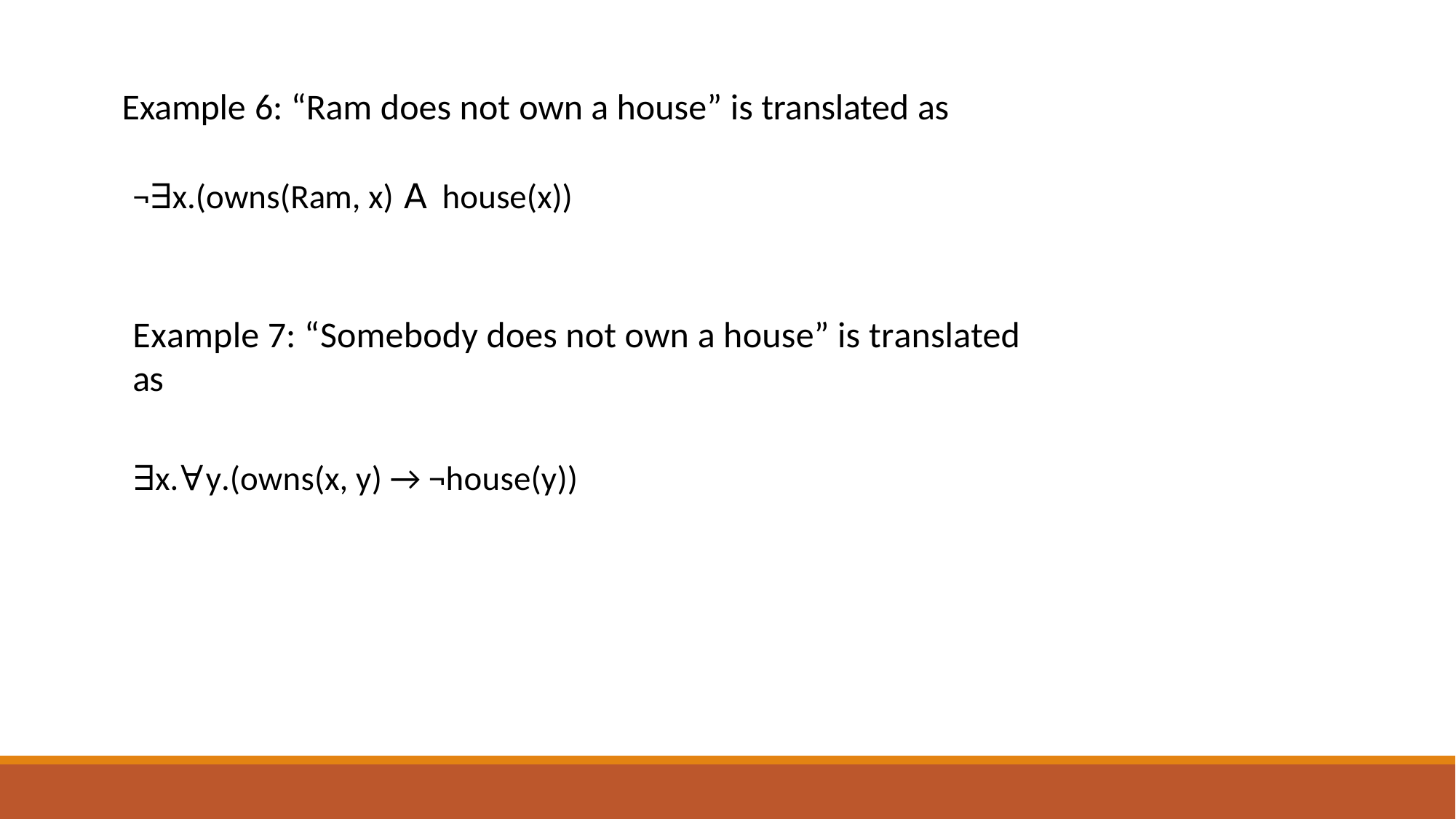

# Example 6: “Ram does not own a house” is translated as
¬∃x.(owns(Ram, x) 𝖠 house(x))

Example 7: “Somebody does not own a house” is translated as

∃x.∀y.(owns(x, y) → ¬house(y))